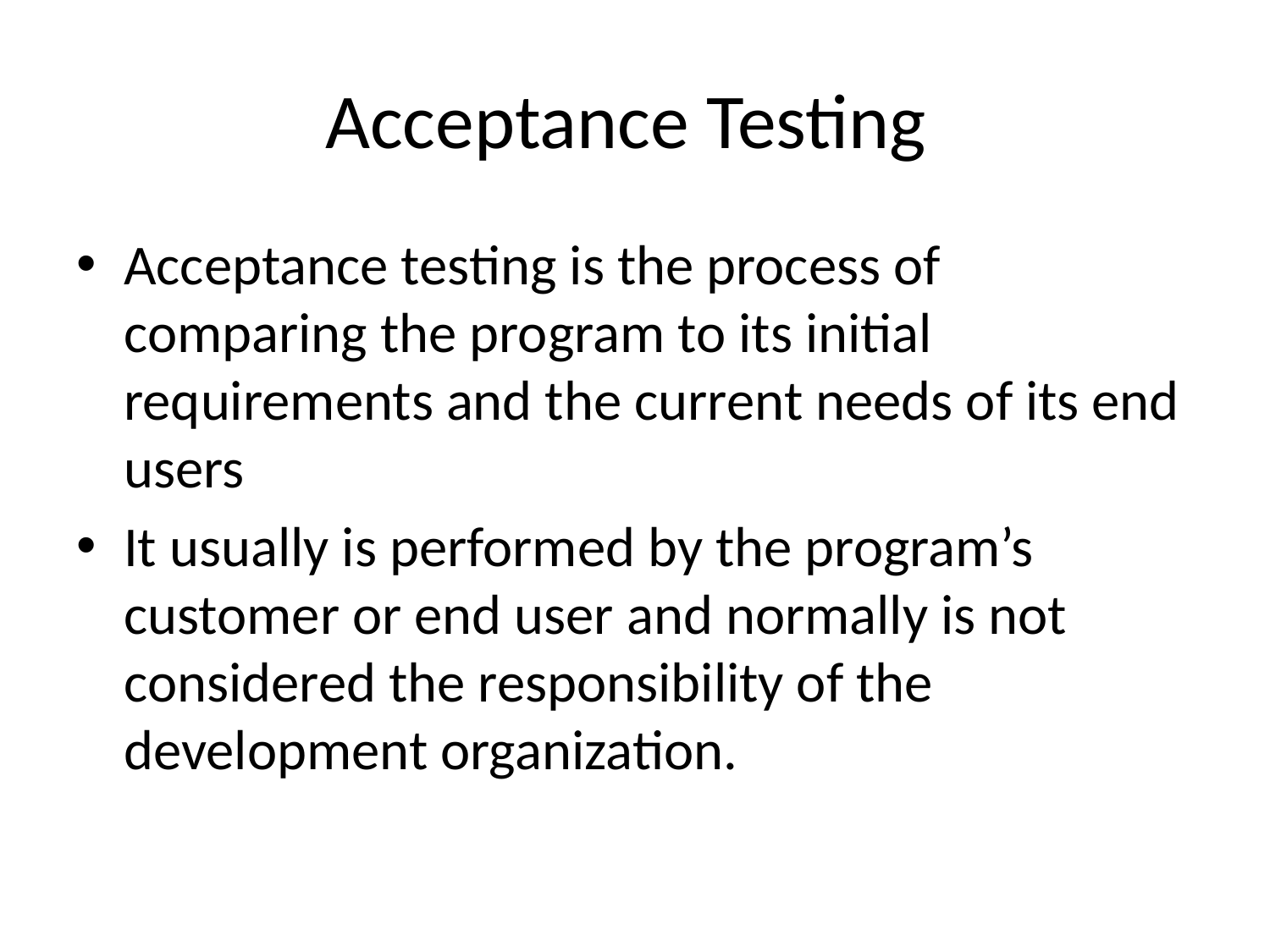

# Acceptance Testing
Acceptance testing is the process of comparing the program to its initial requirements and the current needs of its end users
It usually is performed by the program’s customer or end user and normally is not considered the responsibility of the development organization.